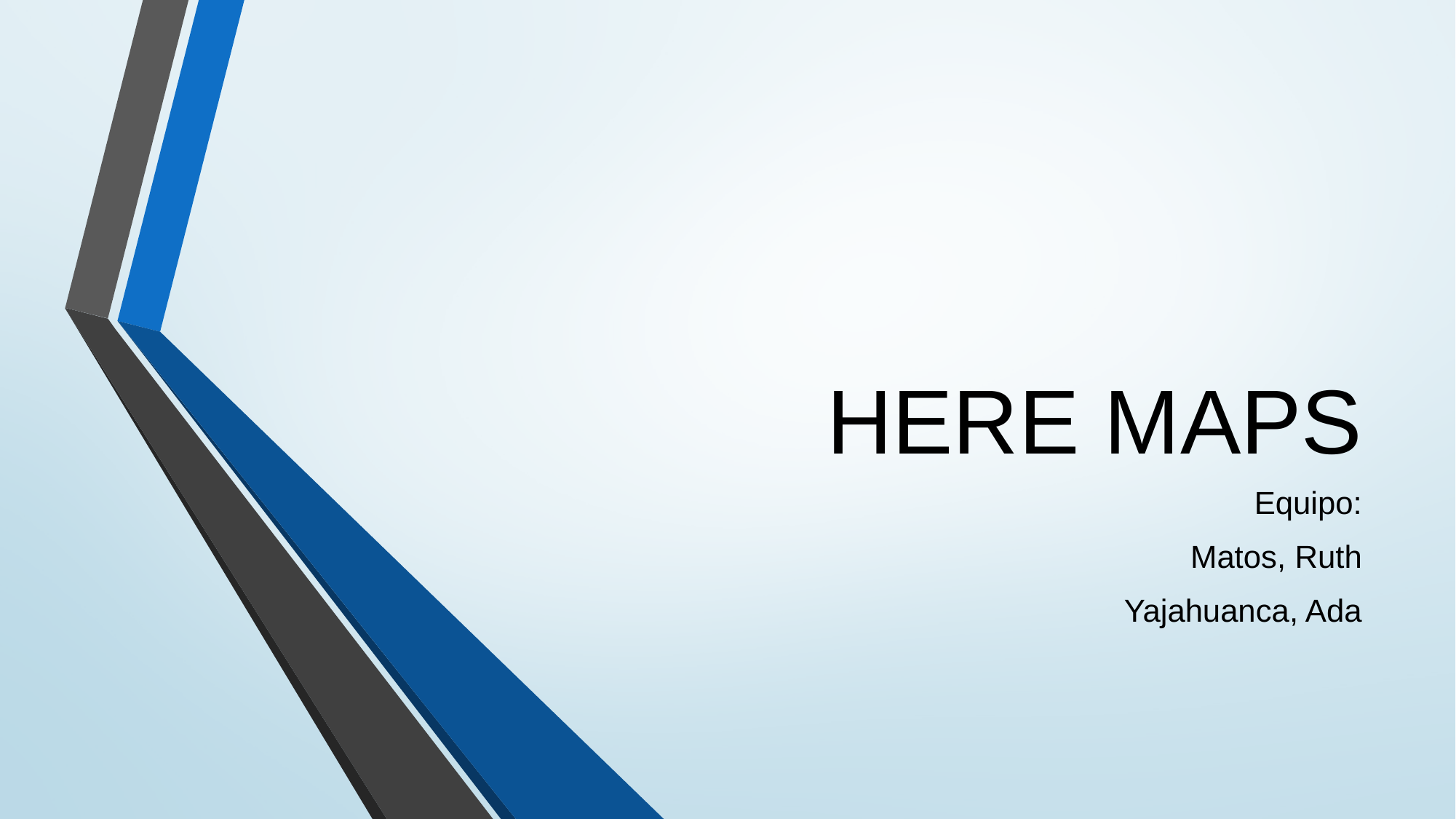

# HERE MAPS
Equipo:
Matos, Ruth
Yajahuanca, Ada